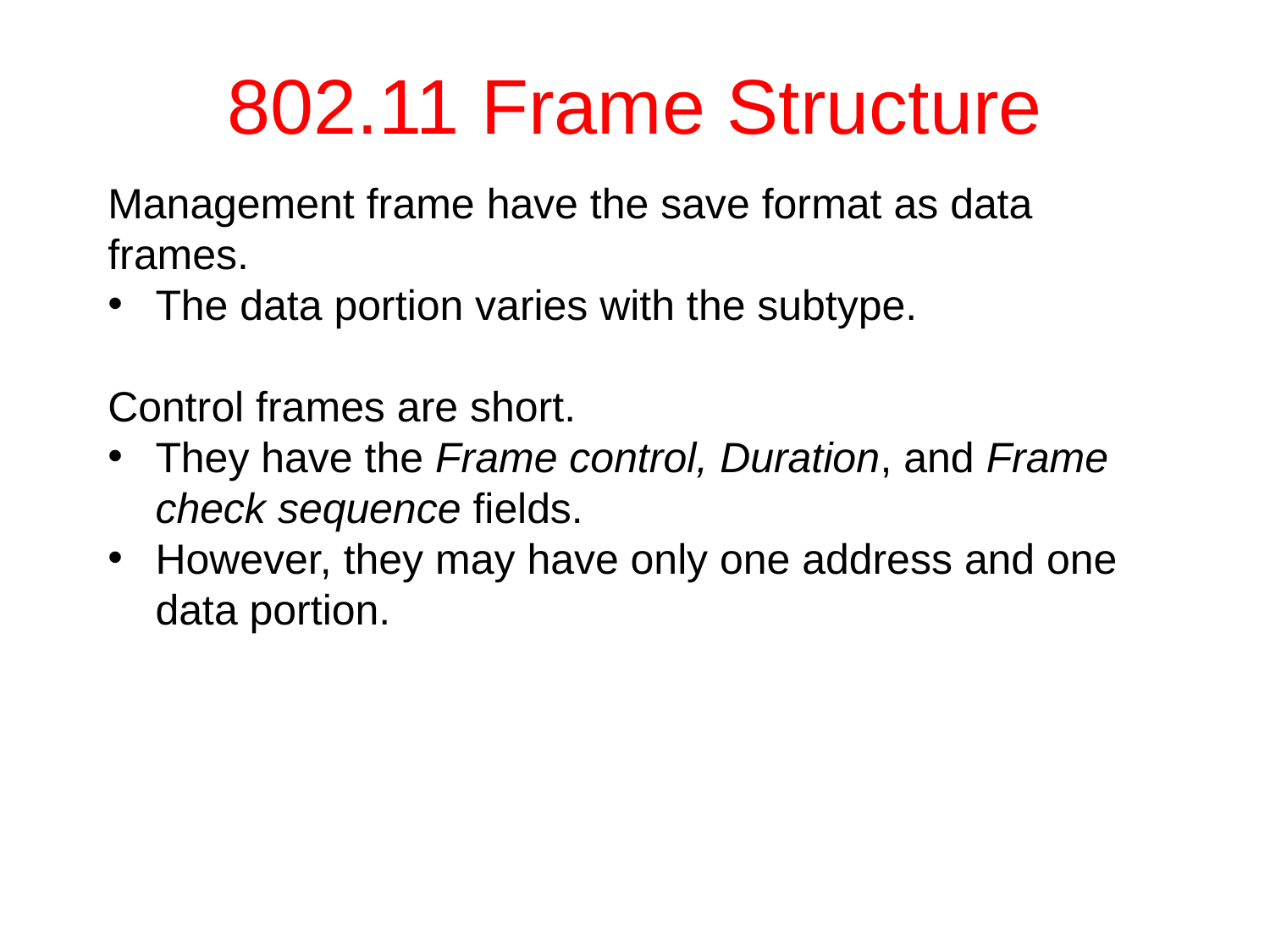

# 802.11 Frame Structure
Management frame have the save format as data frames.
The data portion varies with the subtype.

Control frames are short.
They have the Frame control, Duration, and Frame check sequence fields.
However, they may have only one address and one data portion.